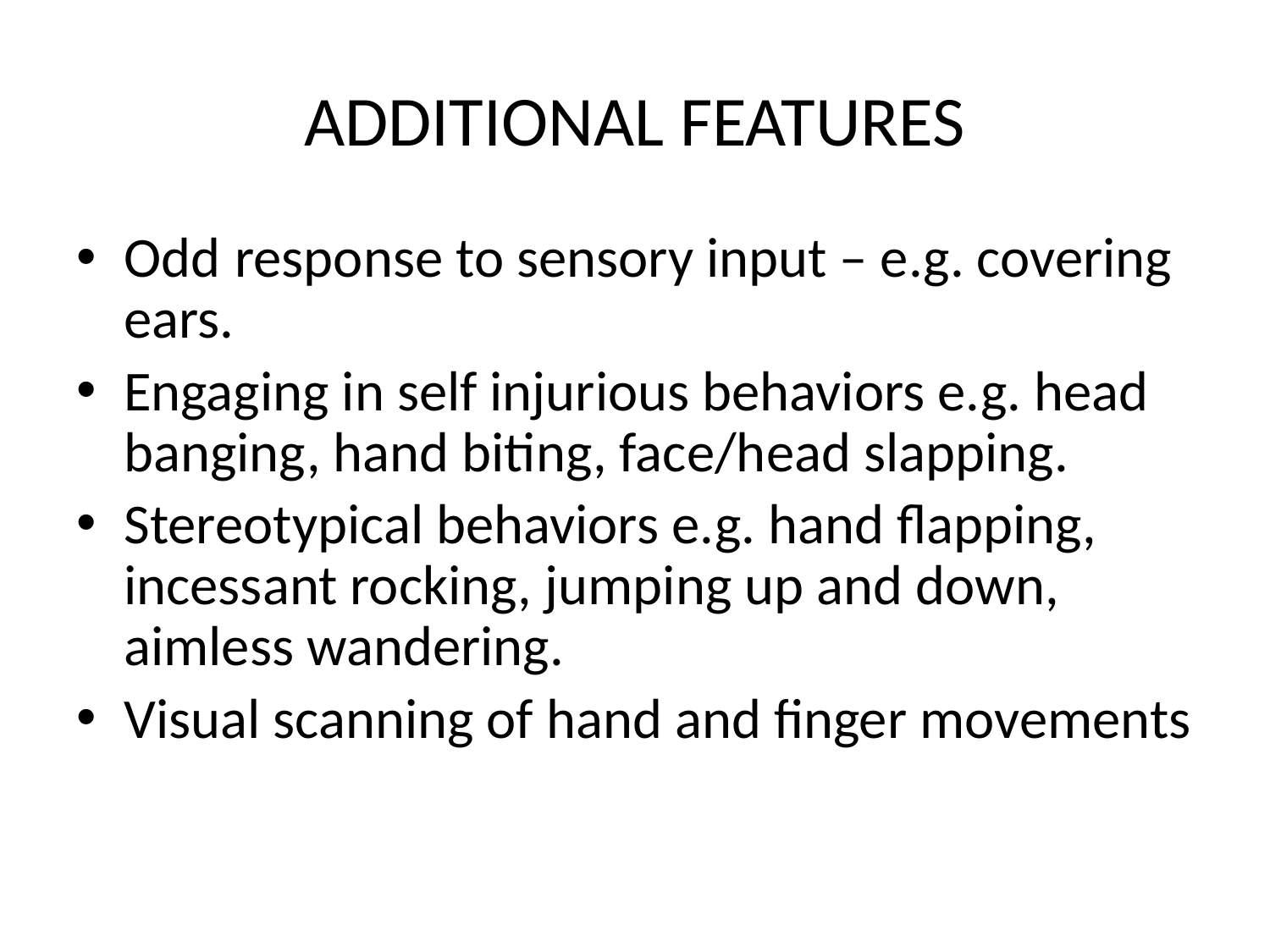

# ADDITIONAL FEATURES
Odd response to sensory input – e.g. covering ears.
Engaging in self injurious behaviors e.g. head banging, hand biting, face/head slapping.
Stereotypical behaviors e.g. hand flapping, incessant rocking, jumping up and down, aimless wandering.
Visual scanning of hand and finger movements